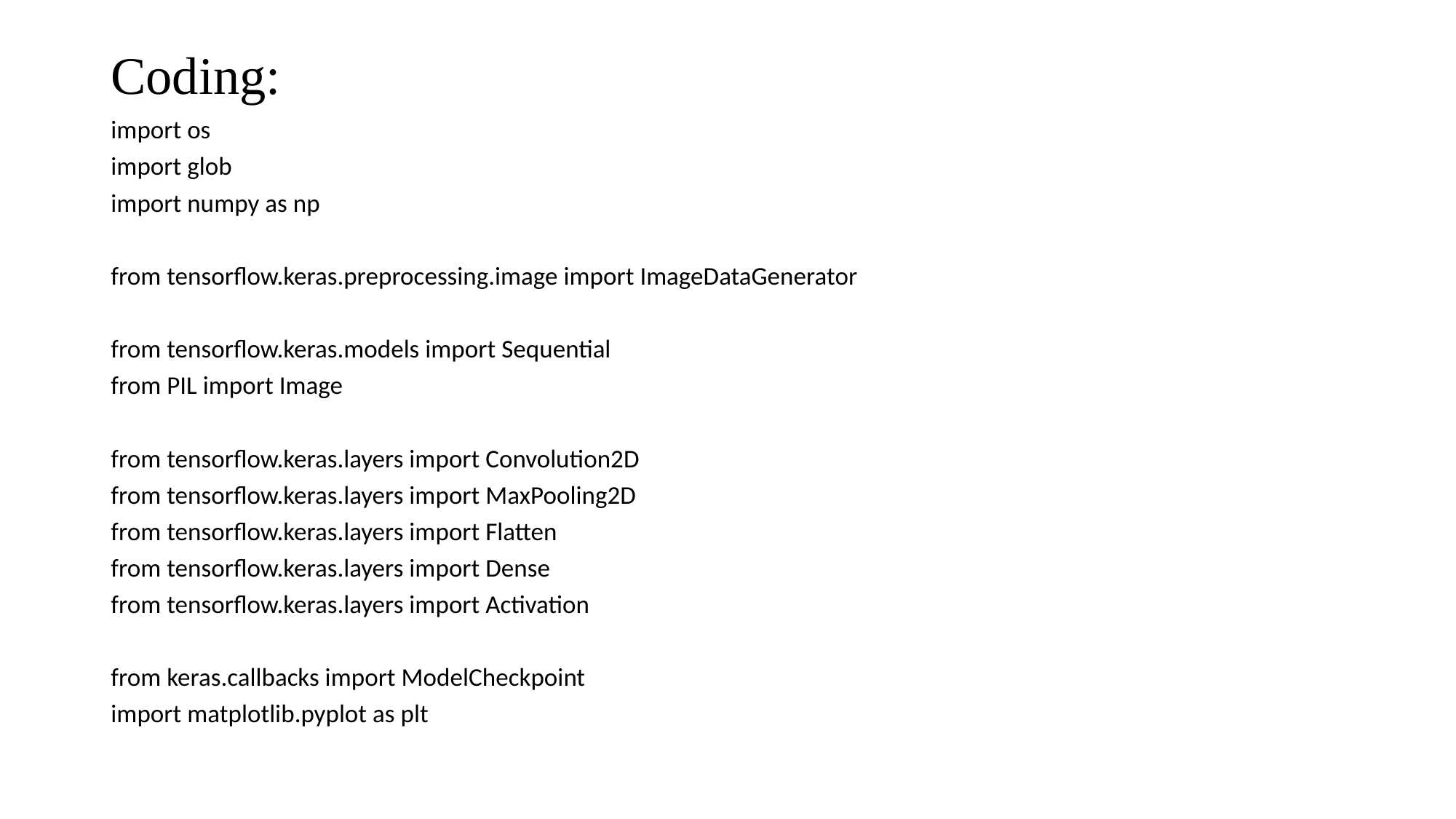

# Coding:
import os
import glob
import numpy as np

from tensorflow.keras.preprocessing.image import ImageDataGenerator

from tensorflow.keras.models import Sequential
from PIL import Image

from tensorflow.keras.layers import Convolution2D
from tensorflow.keras.layers import MaxPooling2D
from tensorflow.keras.layers import Flatten
from tensorflow.keras.layers import Dense
from tensorflow.keras.layers import Activation

from keras.callbacks import ModelCheckpoint
import matplotlib.pyplot as plt